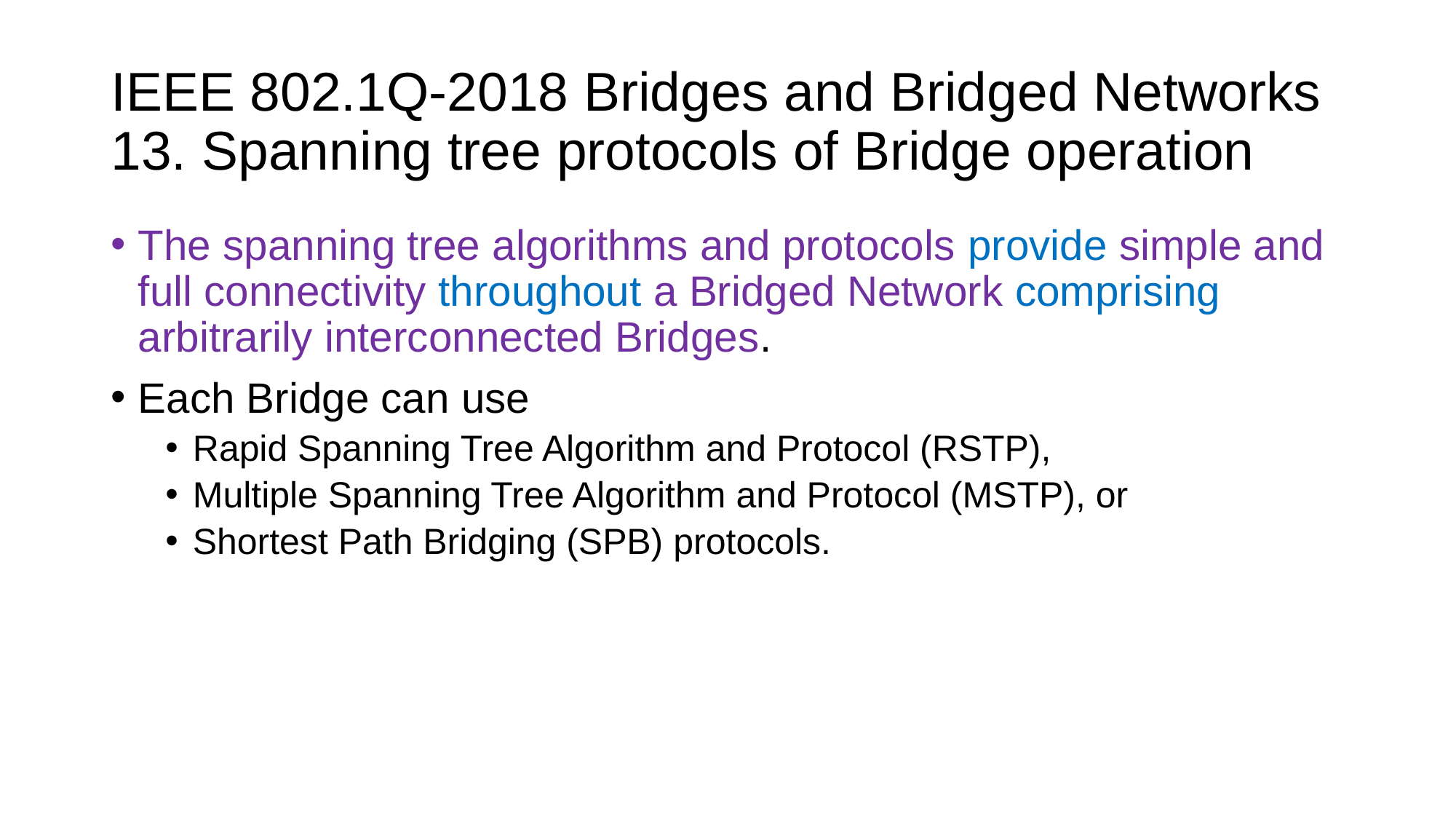

# IEEE 802.1Q-2018 Bridges and Bridged Networks 13. Spanning tree protocols of Bridge operation
The spanning tree algorithms and protocols provide simple and full connectivity throughout a Bridged Network comprising arbitrarily interconnected Bridges.
Each Bridge can use
Rapid Spanning Tree Algorithm and Protocol (RSTP),
Multiple Spanning Tree Algorithm and Protocol (MSTP), or
Shortest Path Bridging (SPB) protocols.